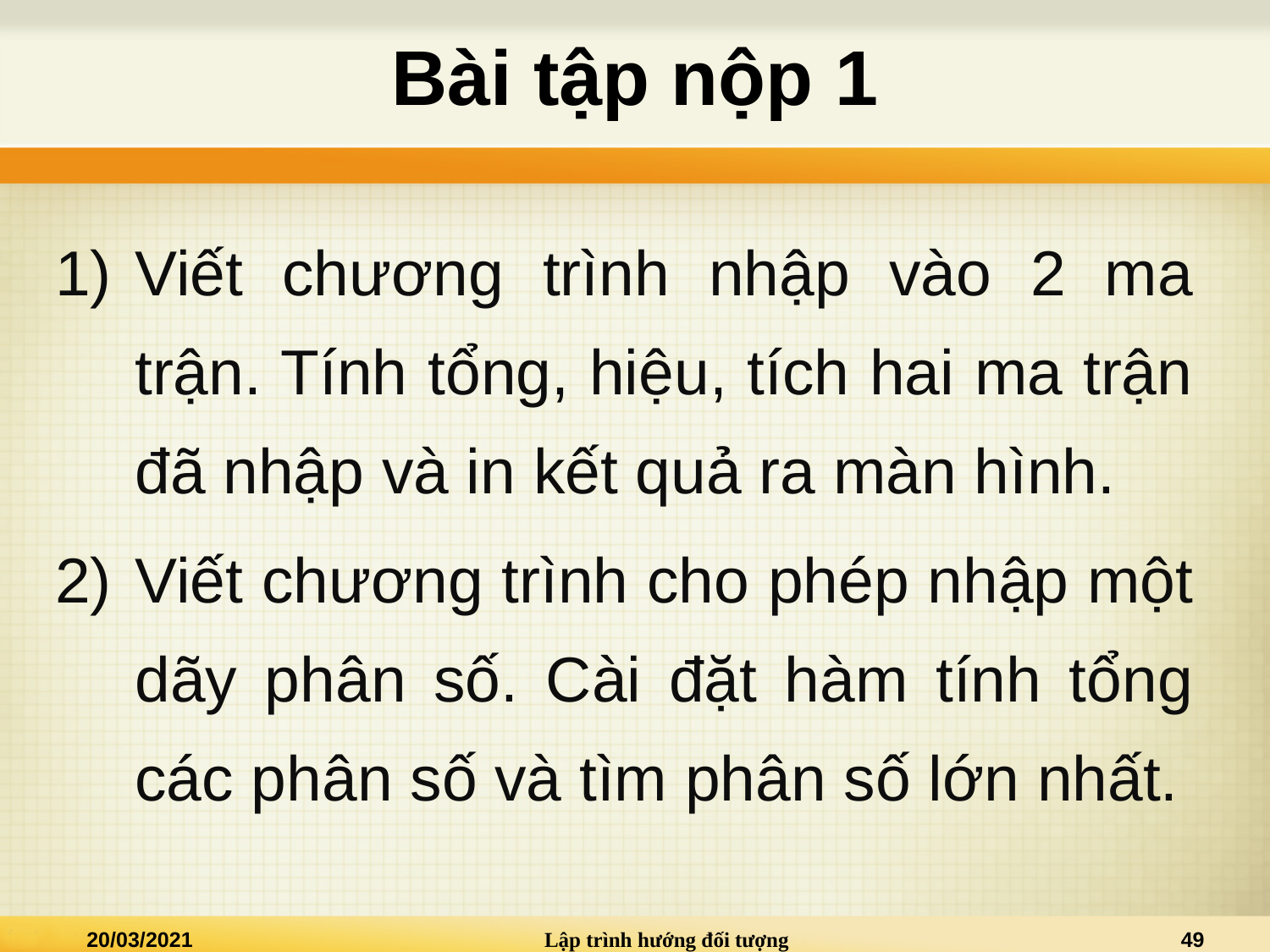

# Bài tập nộp 1

Viết chương trình nhập vào 2 ma trận. Tính tổng, hiệu, tích hai ma trận đã nhập và in kết quả ra màn hình.
Viết chương trình cho phép nhập một dãy phân số. Cài đặt hàm tính tổng các phân số và tìm phân số lớn nhất.
20/03/2021
Lập trình hướng đối tượng
49